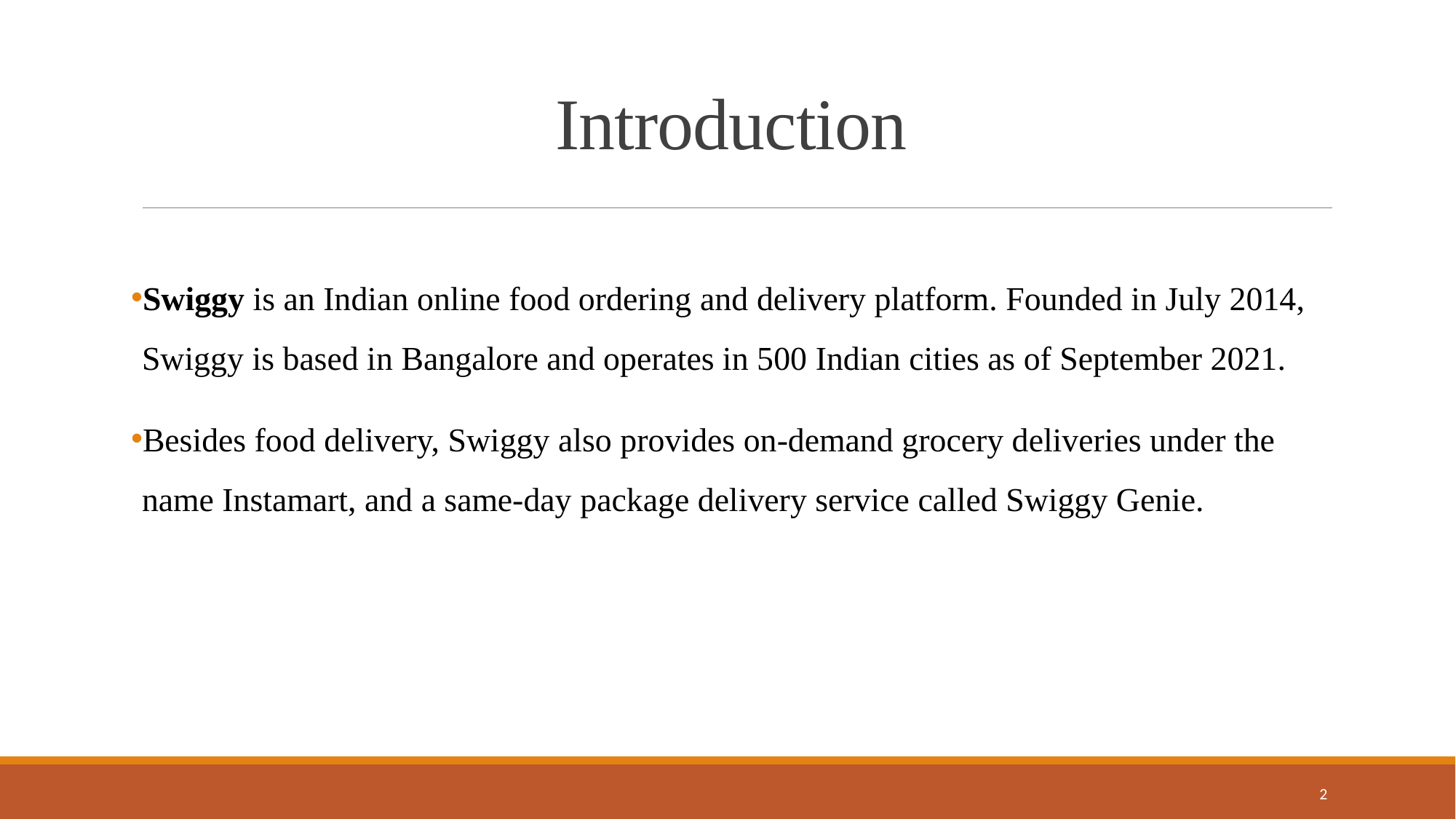

# Introduction
Swiggy is an Indian online food ordering and delivery platform. Founded in July 2014, Swiggy is based in Bangalore and operates in 500 Indian cities as of September 2021.
Besides food delivery, Swiggy also provides on-demand grocery deliveries under the name Instamart, and a same-day package delivery service called Swiggy Genie.
2